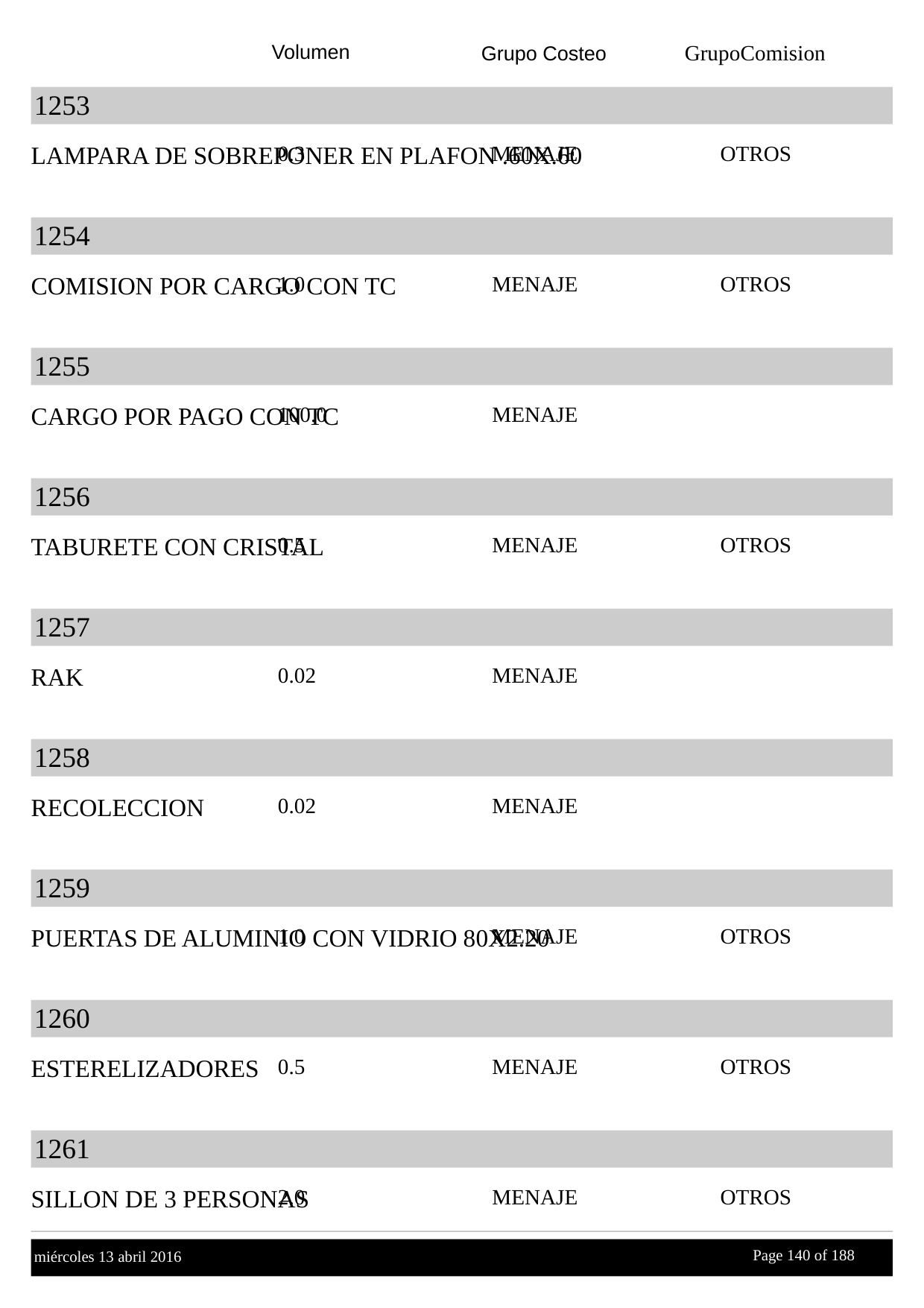

Volumen
GrupoComision
Grupo Costeo

1253
LAMPARA DE SOBREPONER EN PLAFON .60X.60
0.3
MENAJE
OTROS

1254
COMISION POR CARGO CON TC
1.0
MENAJE
OTROS

1255
CARGO POR PAGO CON TC
100.0
MENAJE

1256
TABURETE CON CRISTAL
0.5
MENAJE
OTROS

1257
RAK
0.02
MENAJE

1258
RECOLECCION
0.02
MENAJE

1259
PUERTAS DE ALUMINIO CON VIDRIO 80X2.20
1.0
MENAJE
OTROS

1260
ESTERELIZADORES
0.5
MENAJE
OTROS

1261
SILLON DE 3 PERSONAS
2.0
MENAJE
OTROS

Page 140 of
 188
miércoles 13 abril 2016